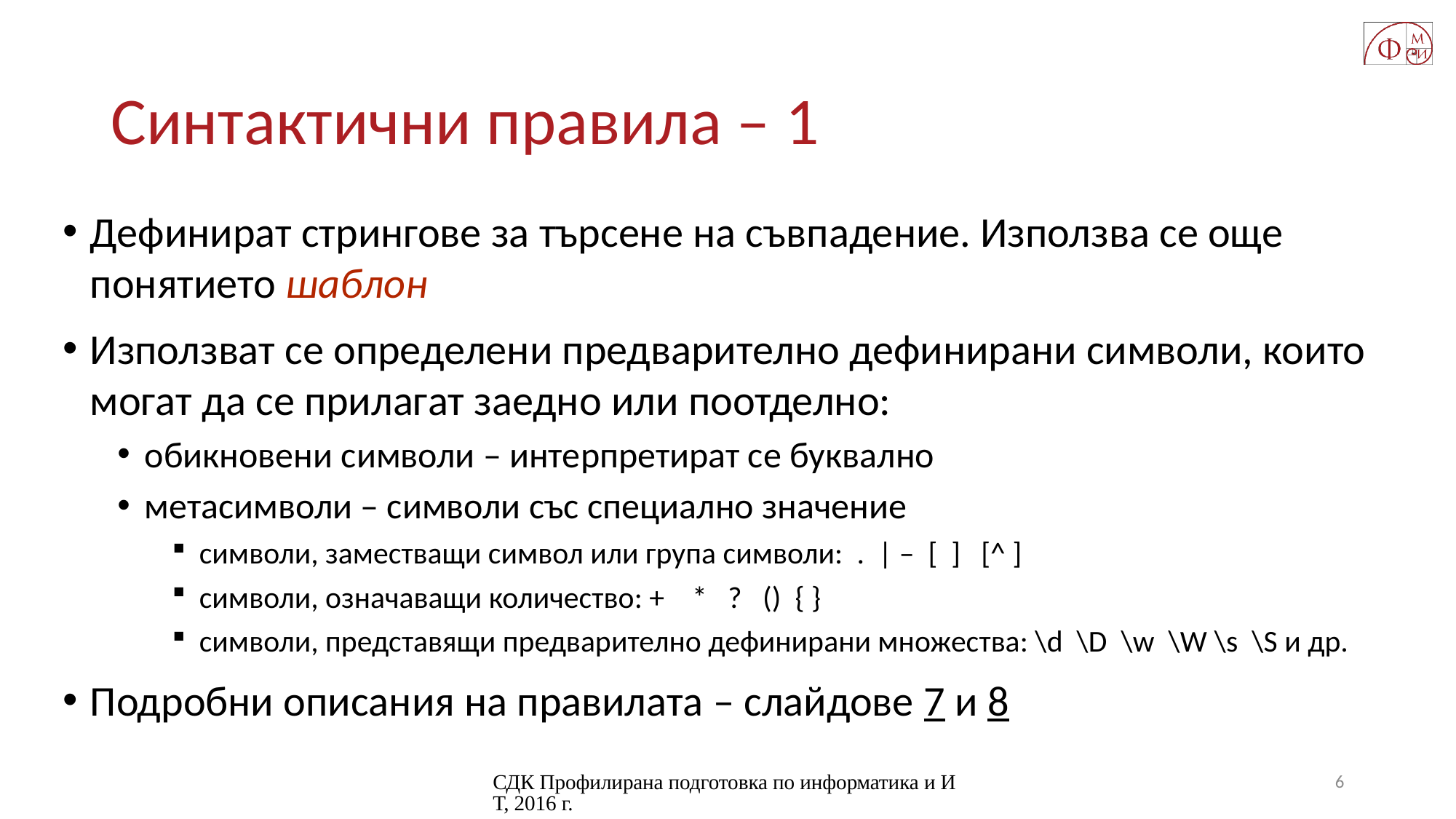

# Синтактични правила – 1
Дефинират стрингове за търсене на съвпадение. Използва се още понятието шаблон
Използват се определени предварително дефинирани символи, които могат да се прилагат заедно или поотделно:
обикновени символи – интерпретират се буквално
метасимволи – символи със специално значение
символи, заместващи символ или група символи:  .  | –  [  ]   [^ ]
символи, означаващи количество: +    *   ?   ()  { }
символи, представящи предварително дефинирани множества: \d  \D  \w  \W \s  \S и др.
Подробни описания на правилата – слайдове 7 и 8

СДК Профилирана подготовка по информатика и ИТ, 2016 г.
6